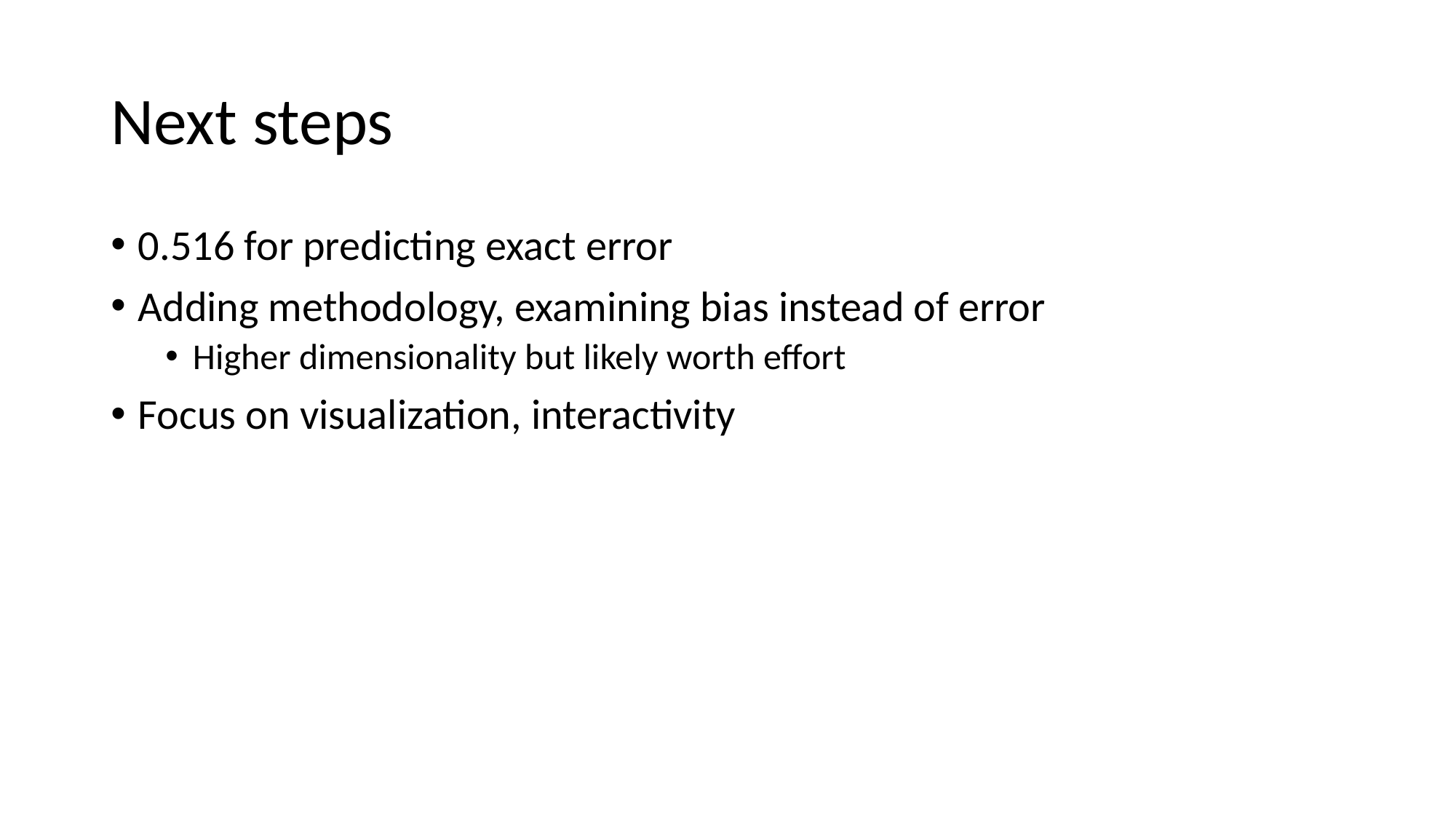

# Next steps
0.516 for predicting exact error
Adding methodology, examining bias instead of error
Higher dimensionality but likely worth effort
Focus on visualization, interactivity